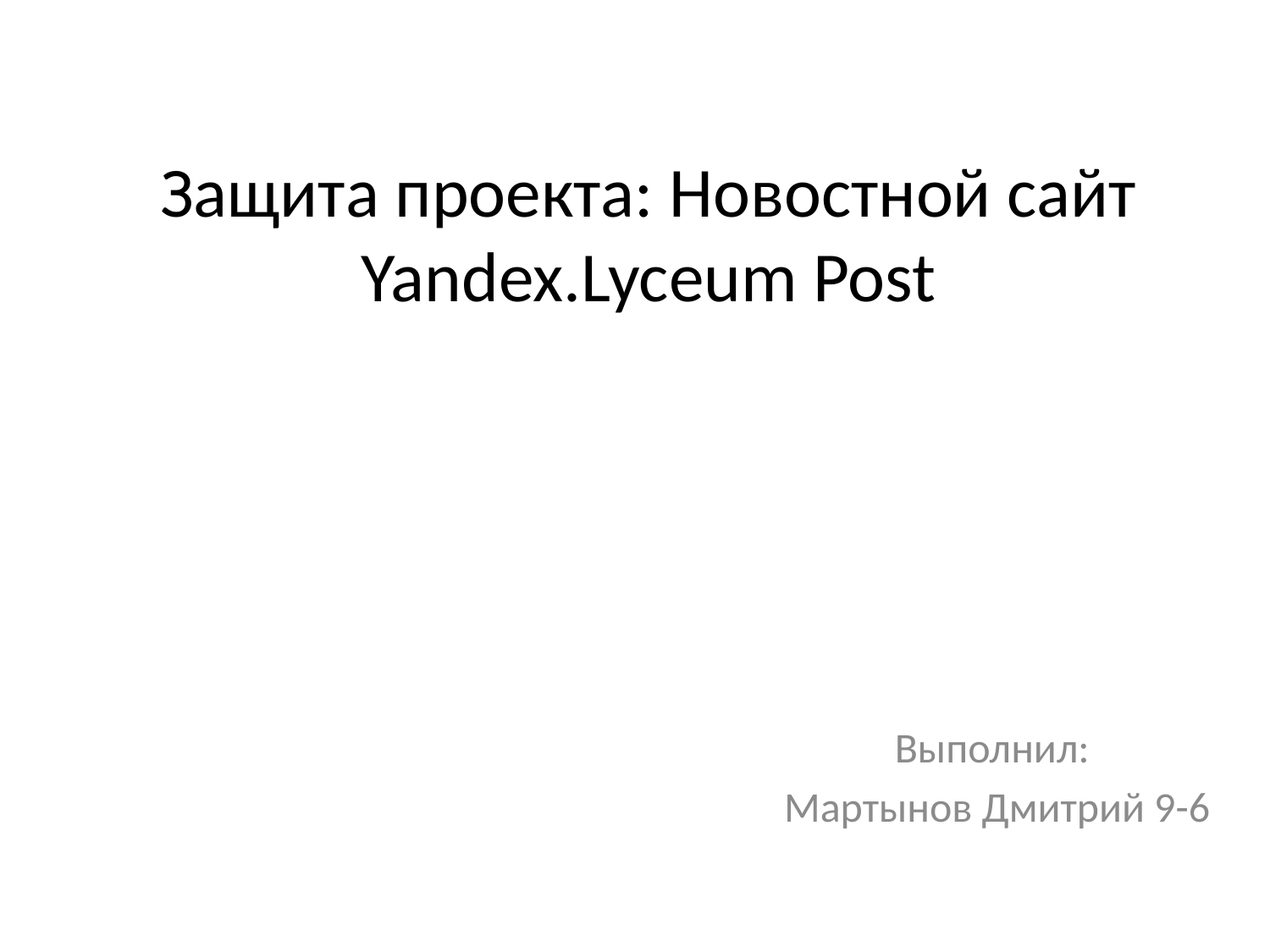

# Защита проекта: Новостной сайт Yandex.Lyceum Post
Выполнил:
Мартынов Дмитрий 9-6